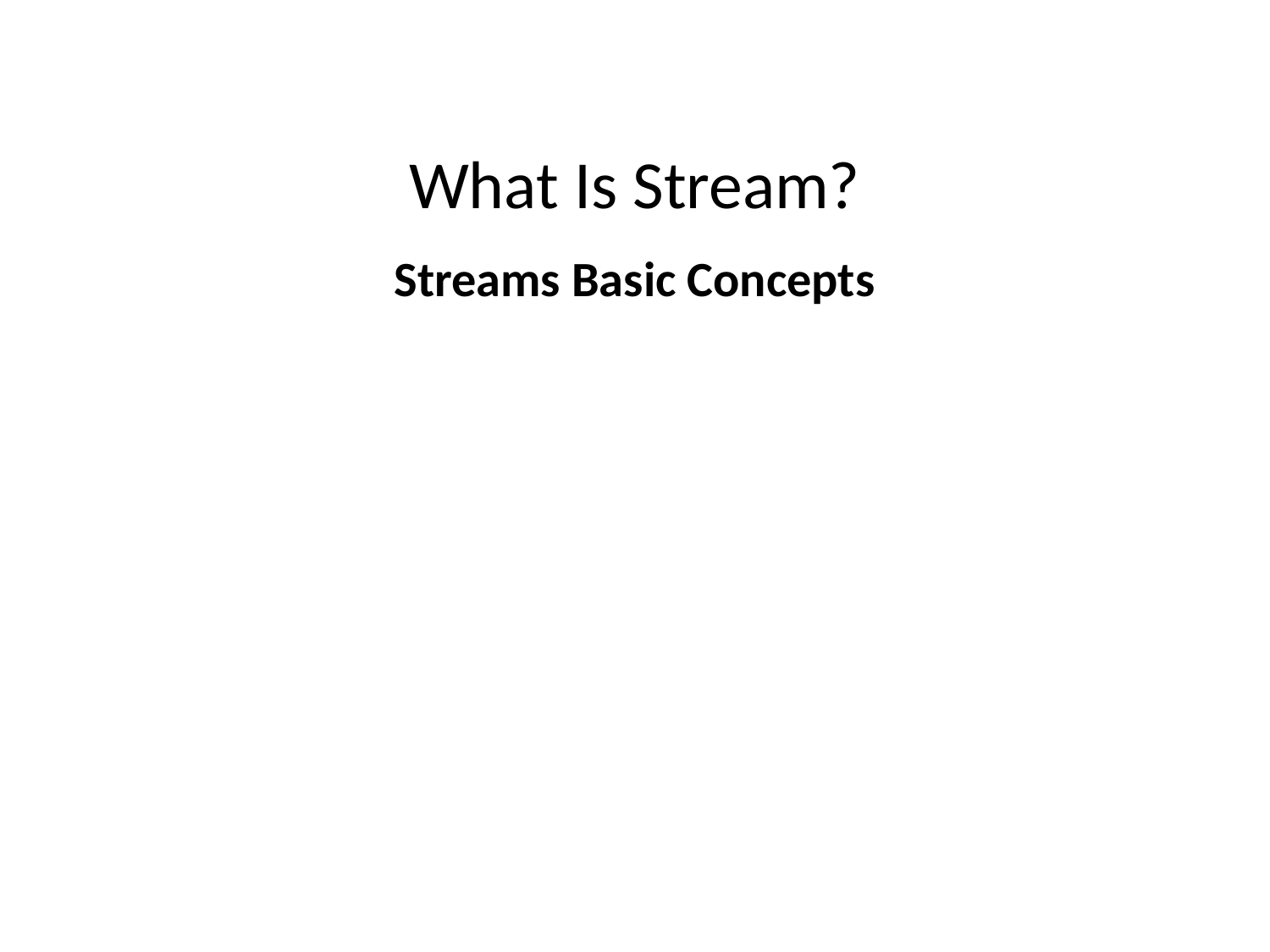

# What Is Stream?
Streams Basic Concepts